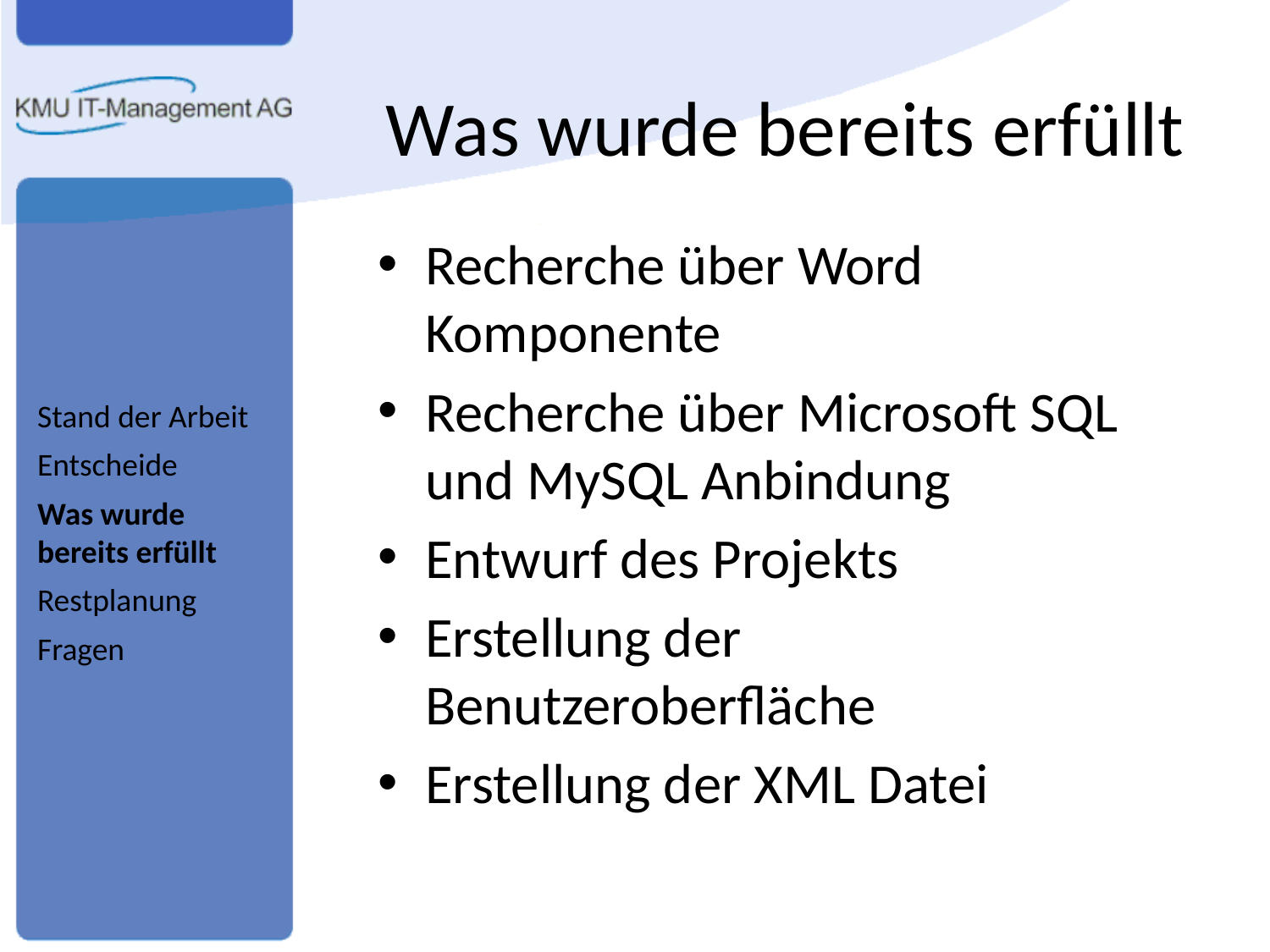

# Was wurde bereits erfüllt
Recherche über Word Komponente
Recherche über Microsoft SQL und MySQL Anbindung
Entwurf des Projekts
Erstellung der Benutzeroberfläche
Erstellung der XML Datei

Stand der Arbeit
Entscheide
Was wurde bereits erfüllt
Restplanung
Fragen